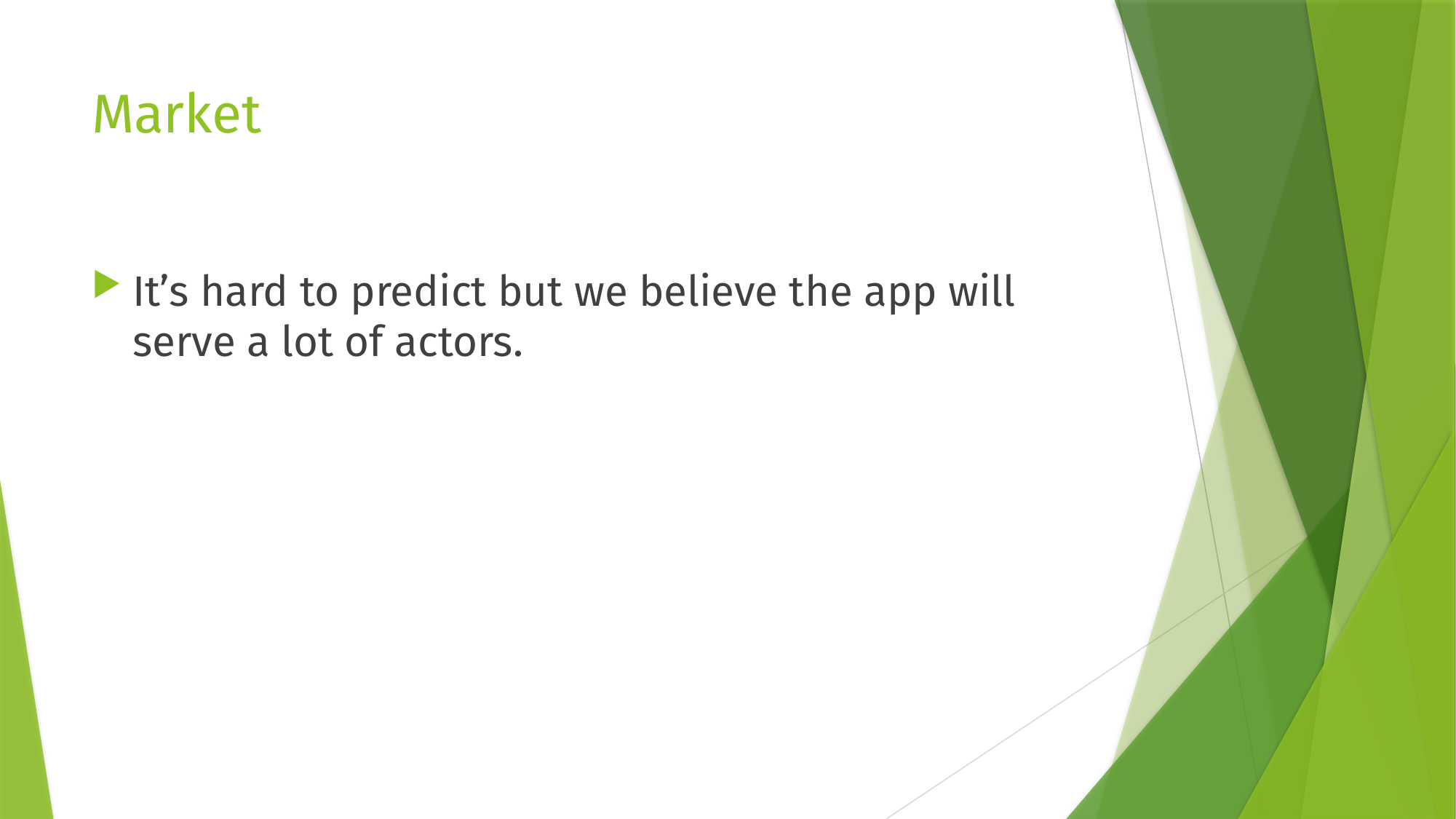

# Market
It’s hard to predict but we believe the app will serve a lot of actors.